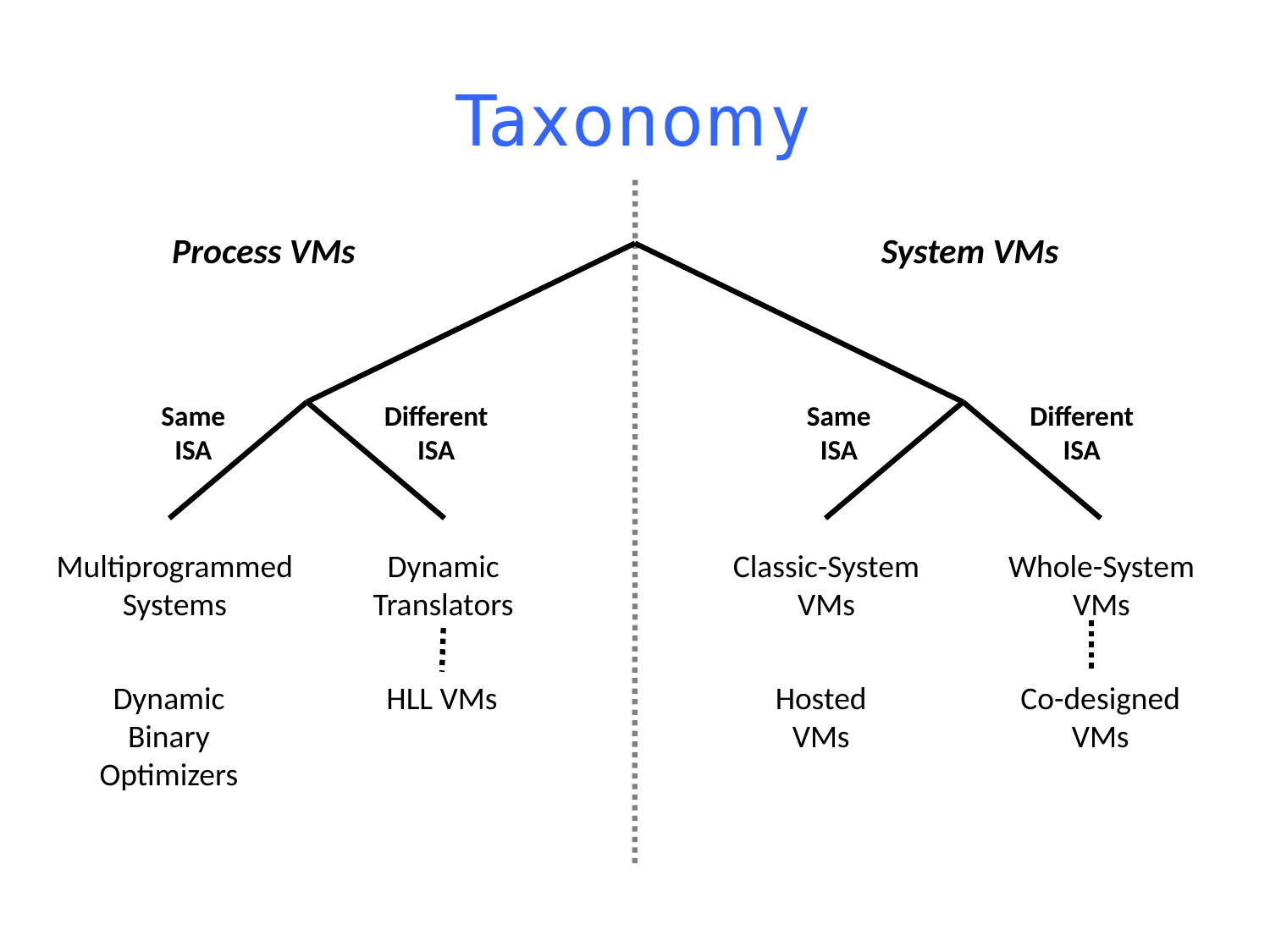

# Taxonomy
Process VMs
System VMs
Same
ISA
Different
ISA
Same
ISA
Different
ISA
Multiprogrammed
Systems
Dynamic
Translators
Classic-System
VMs
Whole-System
VMs
Dynamic
Binary
Optimizers
HLL VMs
Hosted
VMs
Co-designed
VMs